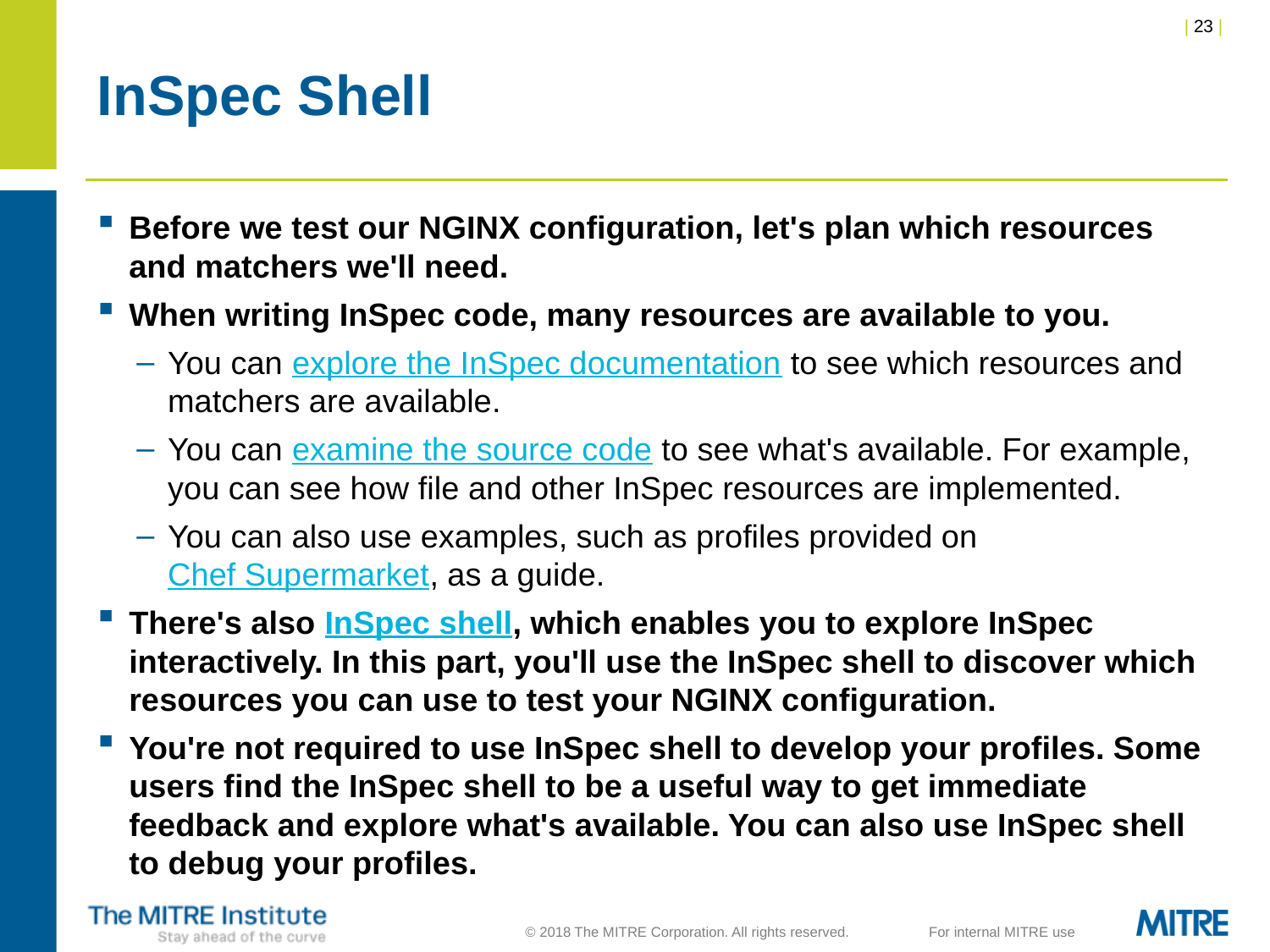

# InSpec Shell
Before we test our NGINX configuration, let's plan which resources and matchers we'll need.
When writing InSpec code, many resources are available to you.
You can explore the InSpec documentation to see which resources and matchers are available.
You can examine the source code to see what's available. For example, you can see how file and other InSpec resources are implemented.
You can also use examples, such as profiles provided on Chef Supermarket, as a guide.
There's also InSpec shell, which enables you to explore InSpec interactively. In this part, you'll use the InSpec shell to discover which resources you can use to test your NGINX configuration.
You're not required to use InSpec shell to develop your profiles. Some users find the InSpec shell to be a useful way to get immediate feedback and explore what's available. You can also use InSpec shell to debug your profiles.